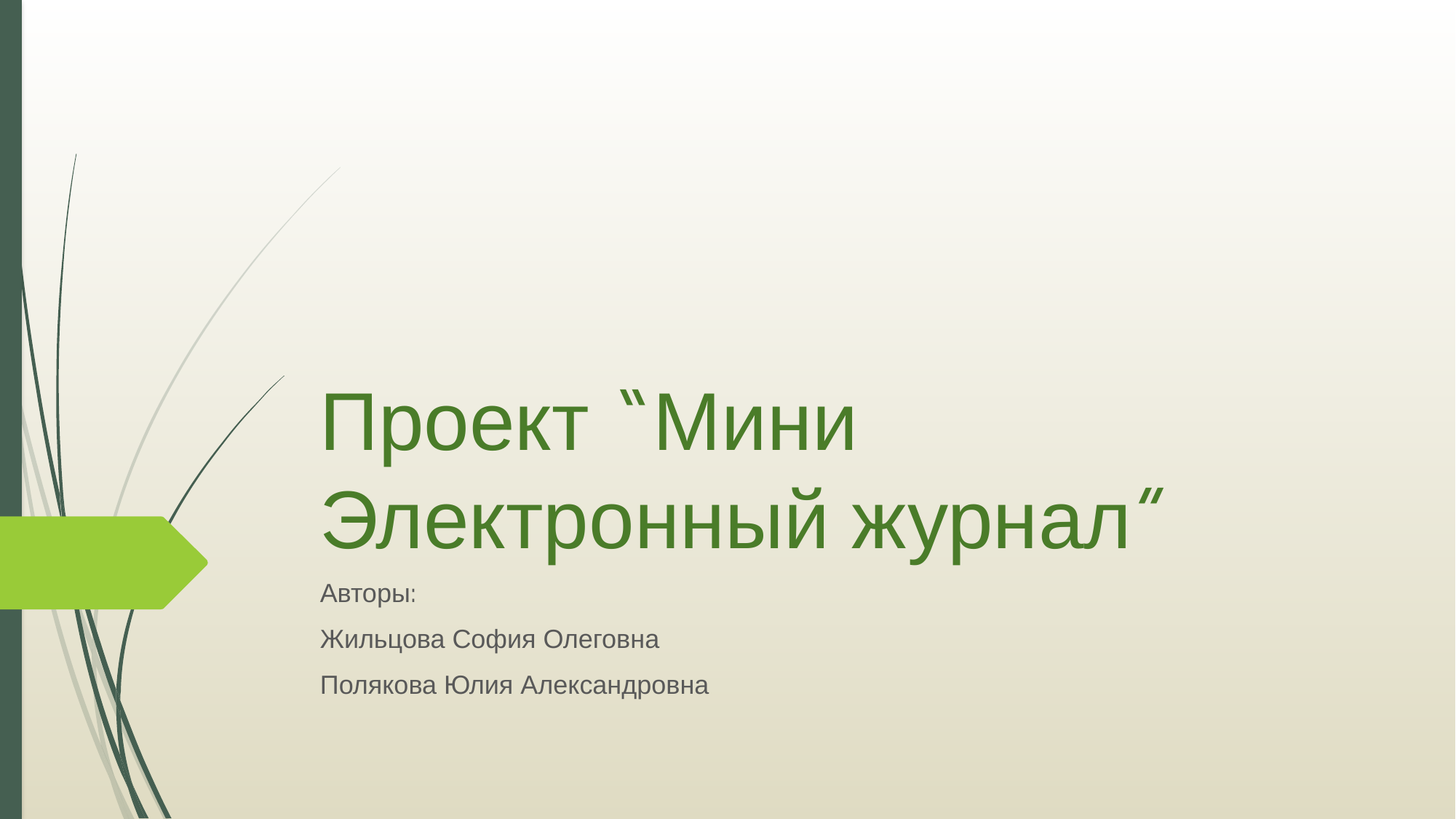

# Проект “Мини Электронный журнал”
Авторы:
Жильцова София Олеговна
Полякова Юлия Александровна